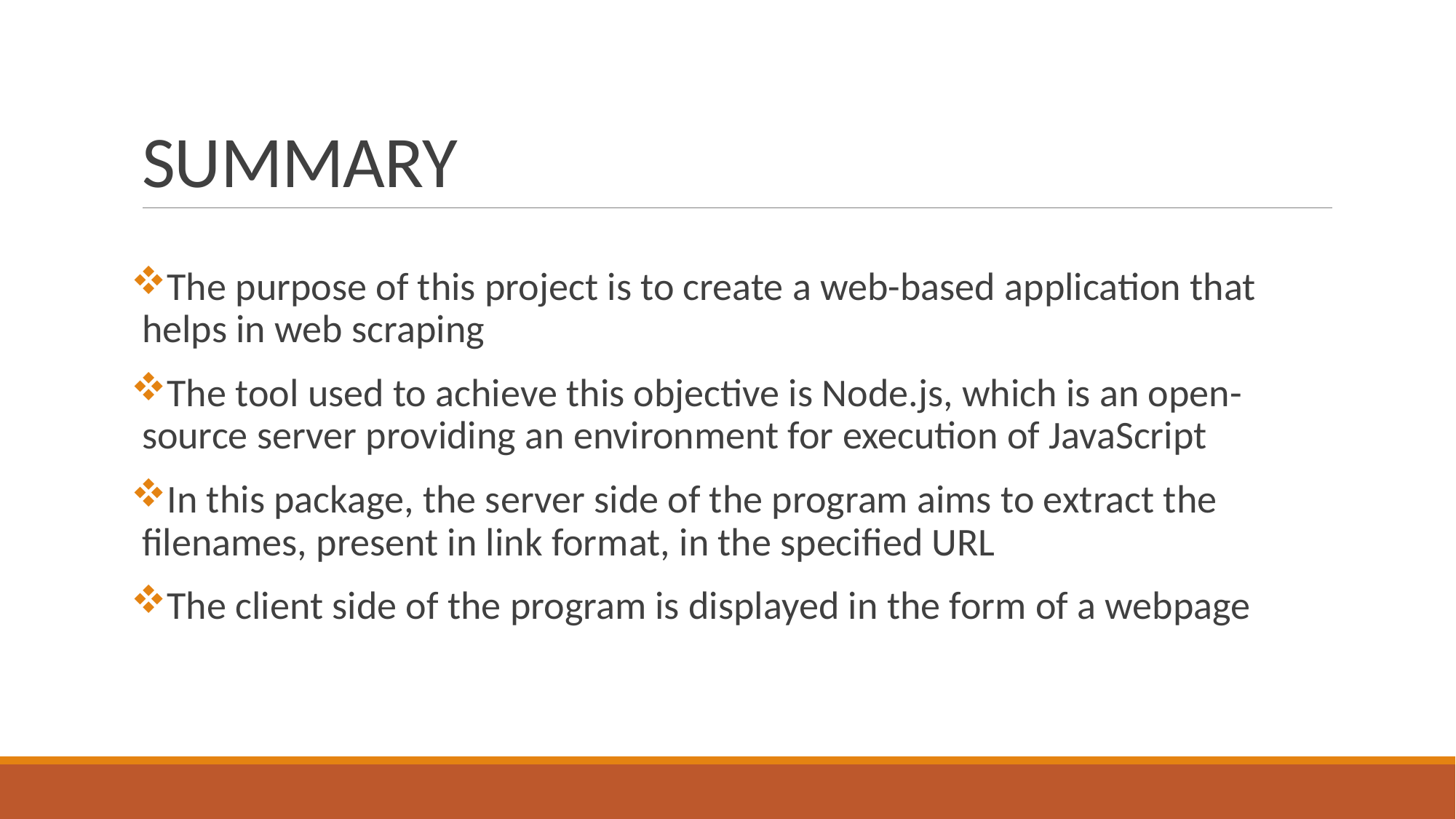

# SUMMARY
The purpose of this project is to create a web-based application that helps in web scraping
The tool used to achieve this objective is Node.js, which is an open-source server providing an environment for execution of JavaScript
In this package, the server side of the program aims to extract the filenames, present in link format, in the specified URL
The client side of the program is displayed in the form of a webpage